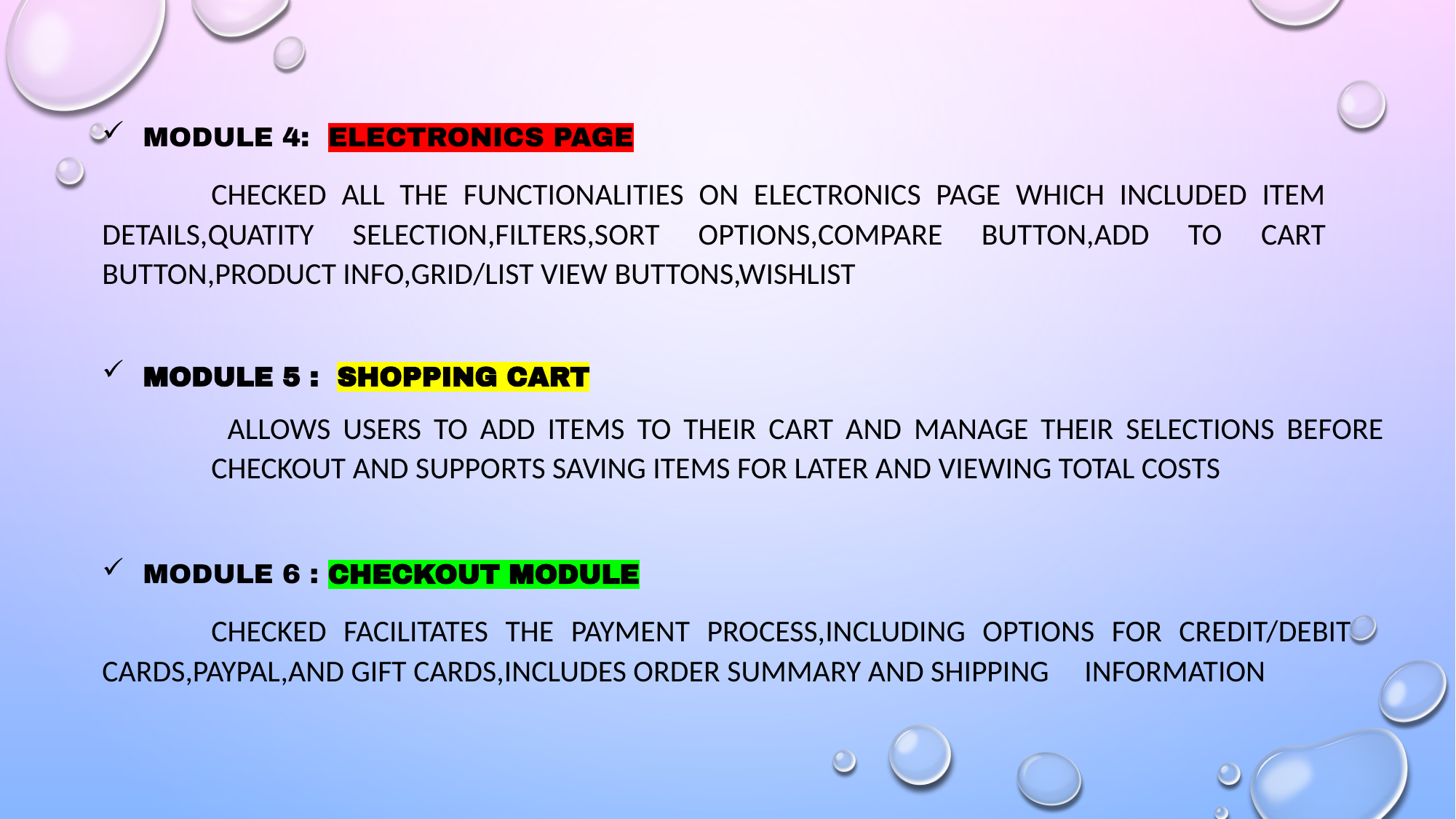

#
Module 4:  electronics Page
	Checked all the functionalities on Electronics page which included item 	details,quatity selection,filters,sort options,compare button,add to cart 	button,product info,grid/list view buttons,wishlist

Module 5 :  shopping cart
   	allows users to add items to their cart and manage their selections before 	checkout and supports saving items for later and viewing total costs

Module 6 : checkout module
	Checked facilitates the payment process,including options for credit/debit 	cards,paypal,and gift cards,includes order summary and shipping 	information